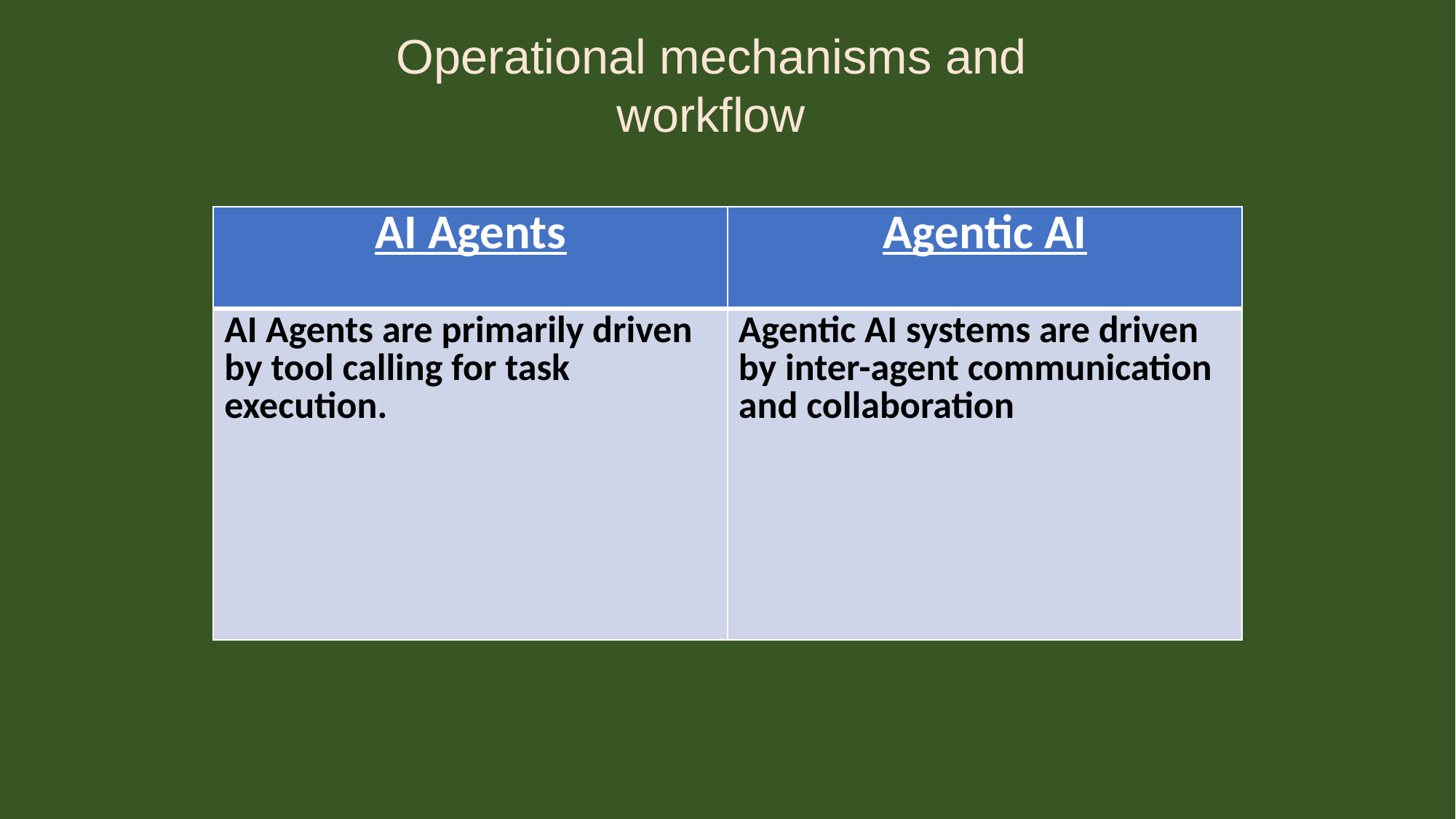

Operational mechanisms and workflow

| AI Agents | Agentic AI |
| --- | --- |
| AI Agents are primarily driven by tool calling for task execution. | Agentic AI systems are driven by inter-agent communication and collaboration |